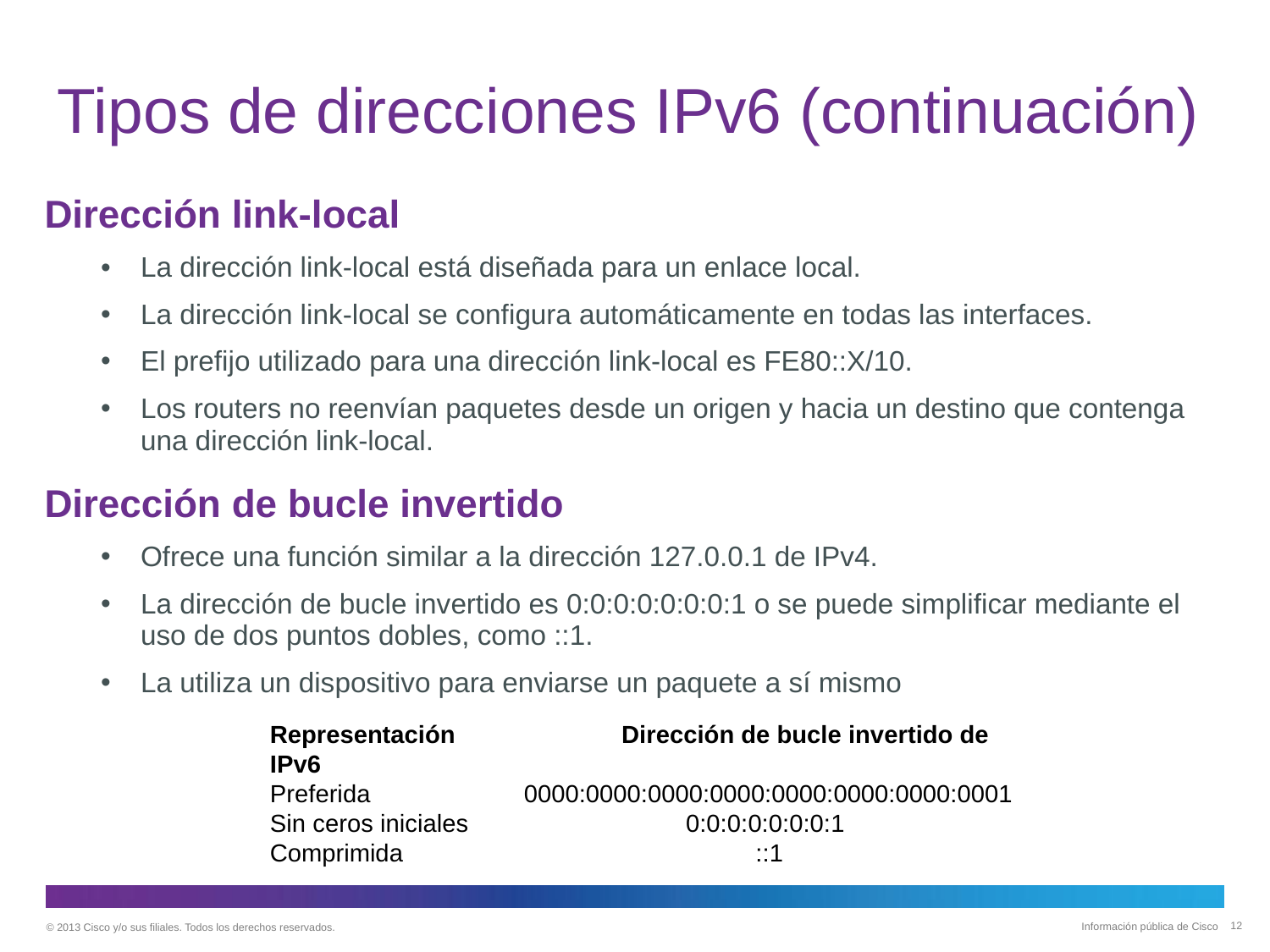

# Tipos de direcciones IPv6 (continuación)
Dirección link-local
La dirección link-local está diseñada para un enlace local.
La dirección link-local se configura automáticamente en todas las interfaces.
El prefijo utilizado para una dirección link-local es FE80::X/10.
Los routers no reenvían paquetes desde un origen y hacia un destino que contenga una dirección link-local.
Dirección de bucle invertido
Ofrece una función similar a la dirección 127.0.0.1 de IPv4.
La dirección de bucle invertido es 0:0:0:0:0:0:0:1 o se puede simplificar mediante el uso de dos puntos dobles, como ::1.
La utiliza un dispositivo para enviarse un paquete a sí mismo

Representación	              Dirección de bucle invertido de IPv6
Preferida		0000:0000:0000:0000:0000:0000:0000:0001
Sin ceros iniciales		     0:0:0:0:0:0:0:1
Comprimida		               ::1